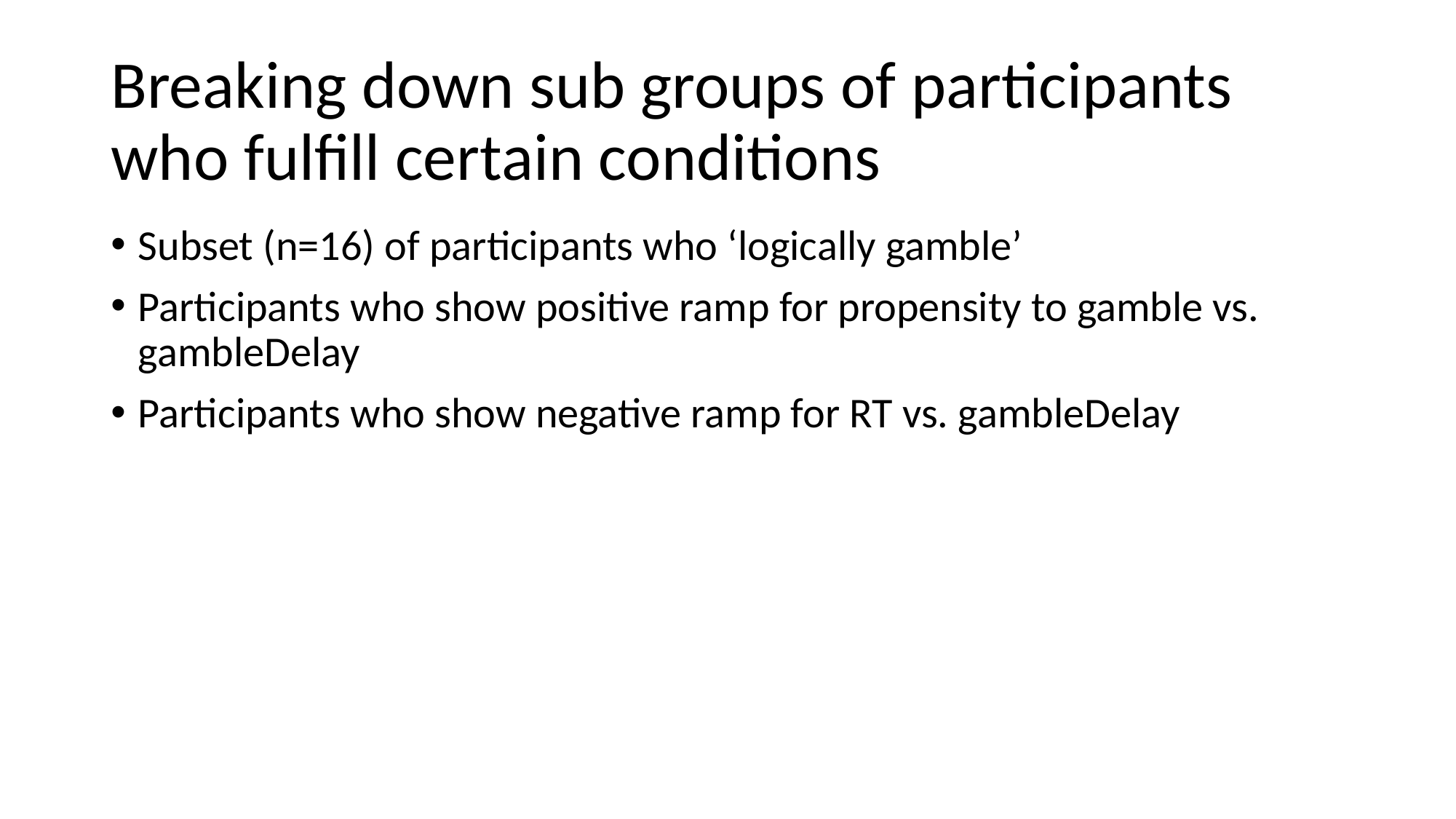

# Breaking down sub groups of participants who fulfill certain conditions
Subset (n=16) of participants who ‘logically gamble’
Participants who show positive ramp for propensity to gamble vs. gambleDelay
Participants who show negative ramp for RT vs. gambleDelay